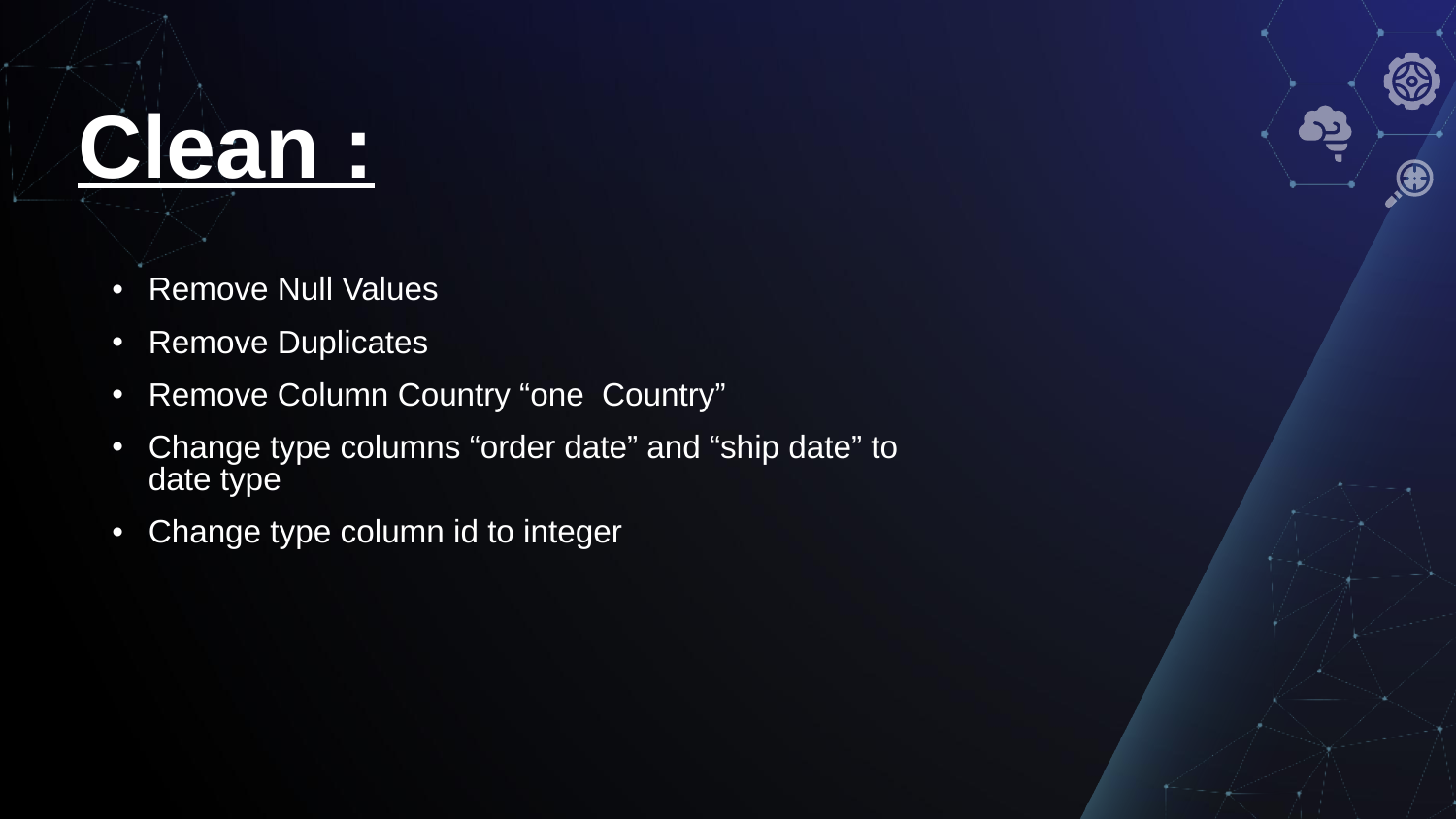

# Clean :
Remove Null Values
Remove Duplicates
Remove Column Country “one  Country”
Change type columns “order date” and “ship date” to date type
Change type column id to integer